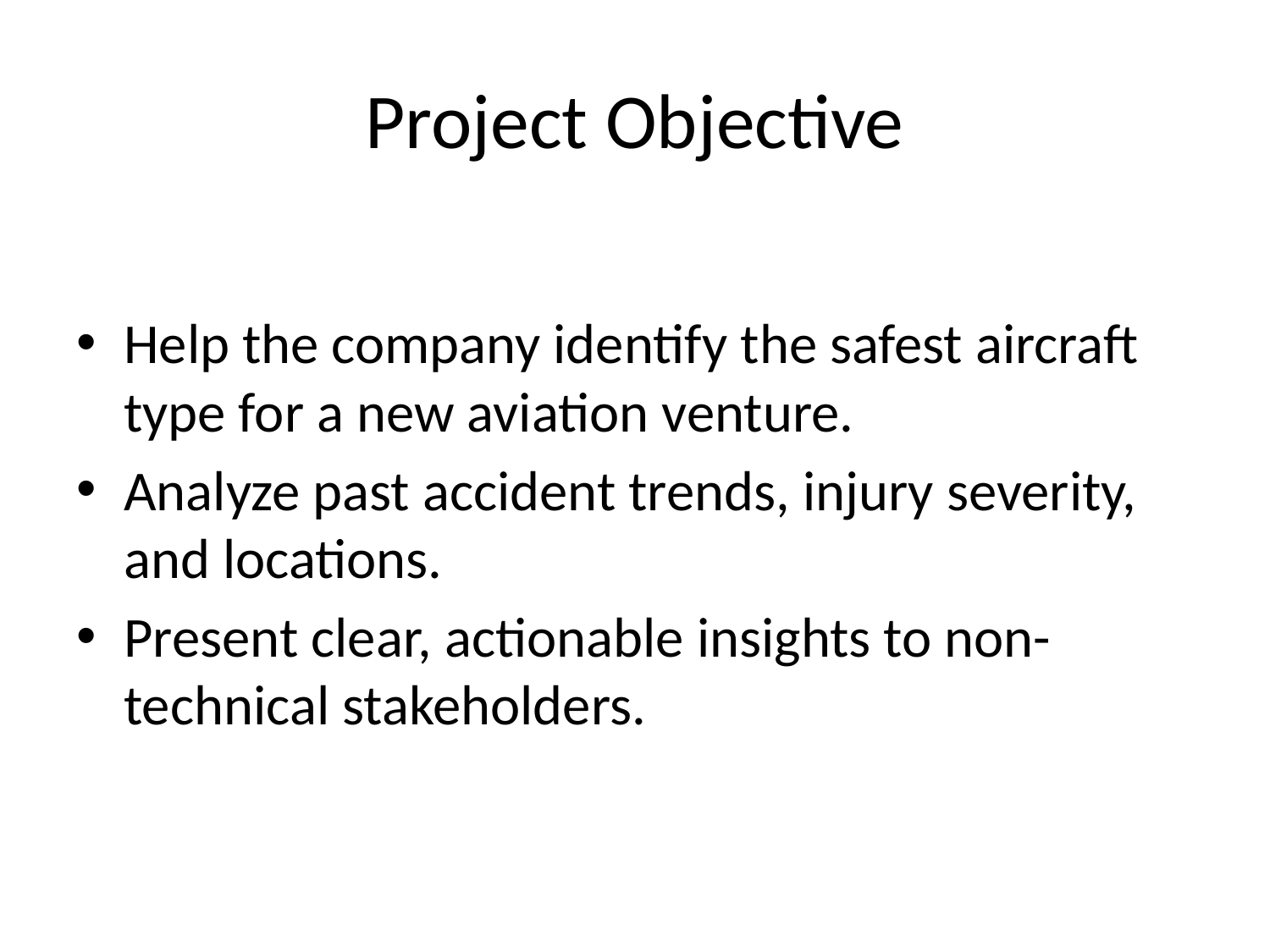

# Project Objective

Help the company identify the safest aircraft type for a new aviation venture.
Analyze past accident trends, injury severity, and locations.
Present clear, actionable insights to non-technical stakeholders.